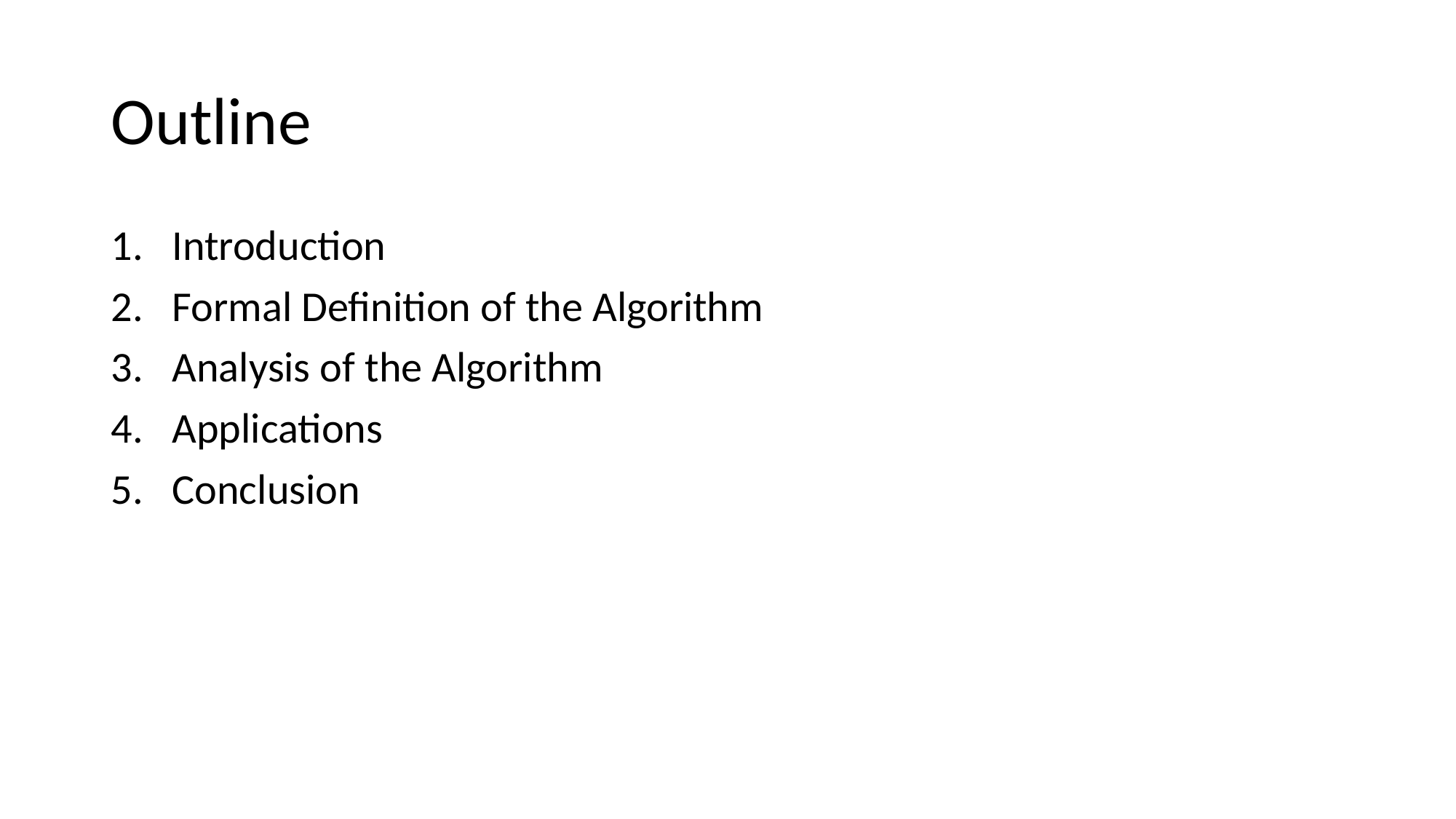

# Outline
Introduction
Formal Definition of the Algorithm
Analysis of the Algorithm
Applications
Conclusion